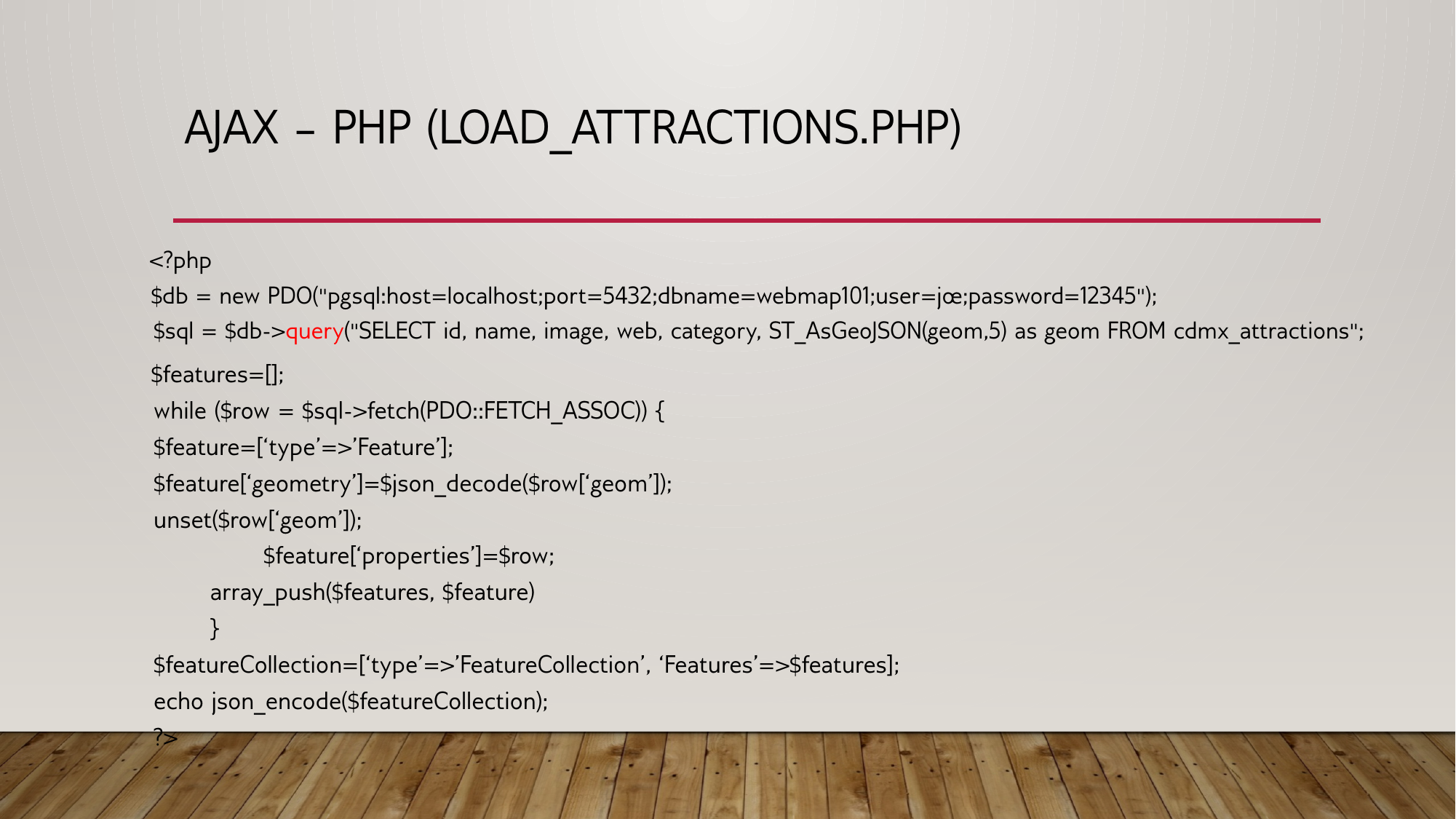

# AJAX – php (load_attractions.php)
       <?php
	$db = new PDO("pgsql:host=localhost;port=5432;dbname=webmap101;user=joe;password=12345");
	$sql = $db->query("SELECT id, name, image, web, category, ST_AsGeoJSON(geom,5) as geom FROM cdmx_attractions";
	$features=[];
	while ($row = $sql->fetch(PDO::FETCH_ASSOC)) {
		$feature=[‘type’=>’Feature’];
		$feature[‘geometry’]=$json_decode($row[‘geom’]);
		unset($row[‘geom’]);
      	$feature[‘properties’]=$row;
	array_push($features, $feature)
}
	$featureCollection=[‘type’=>’FeatureCollection’, ‘Features’=>$features];
	echo json_encode($featureCollection);
?>